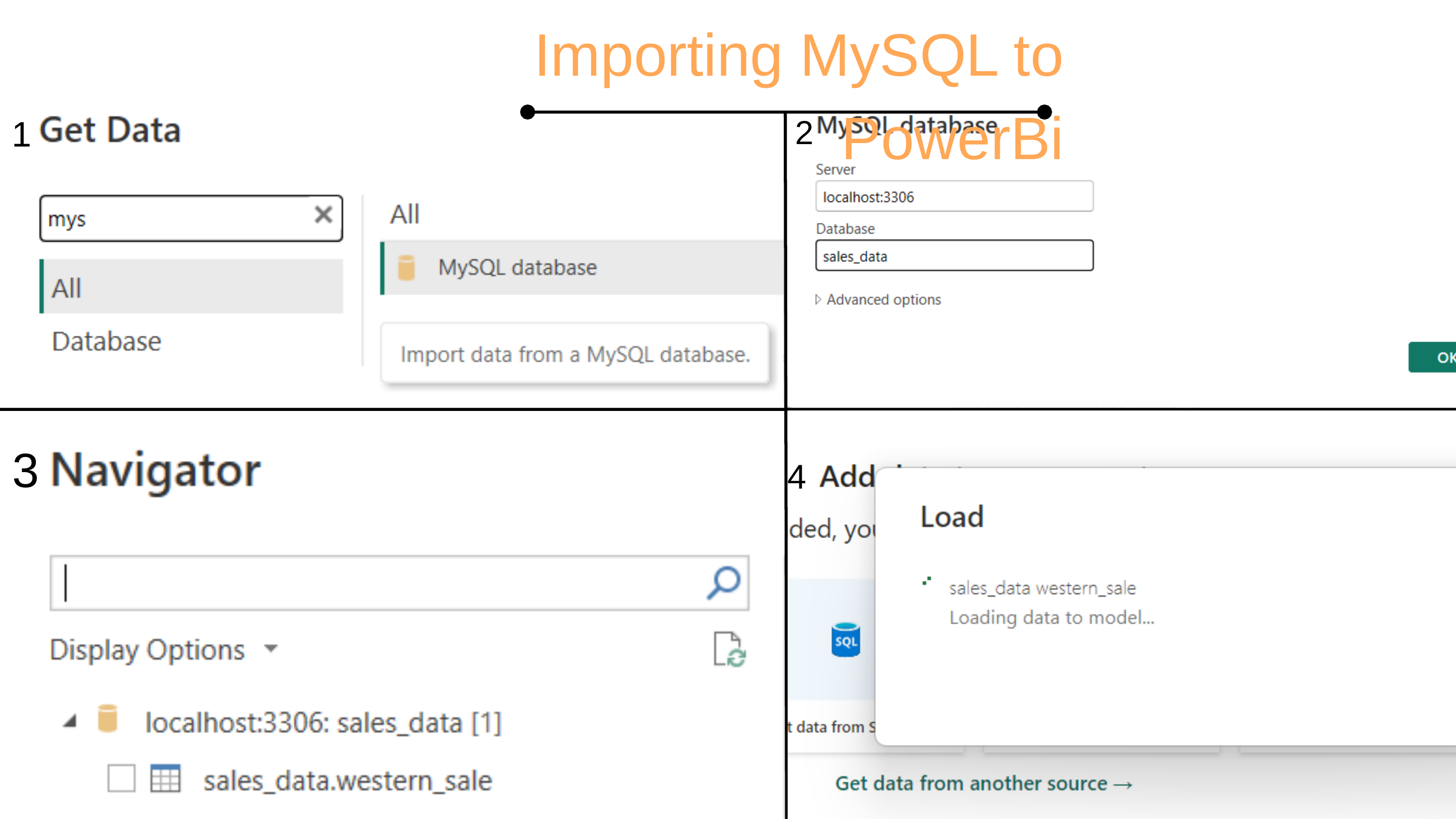

Importing MySQL to PowerBi
1
2

3

4